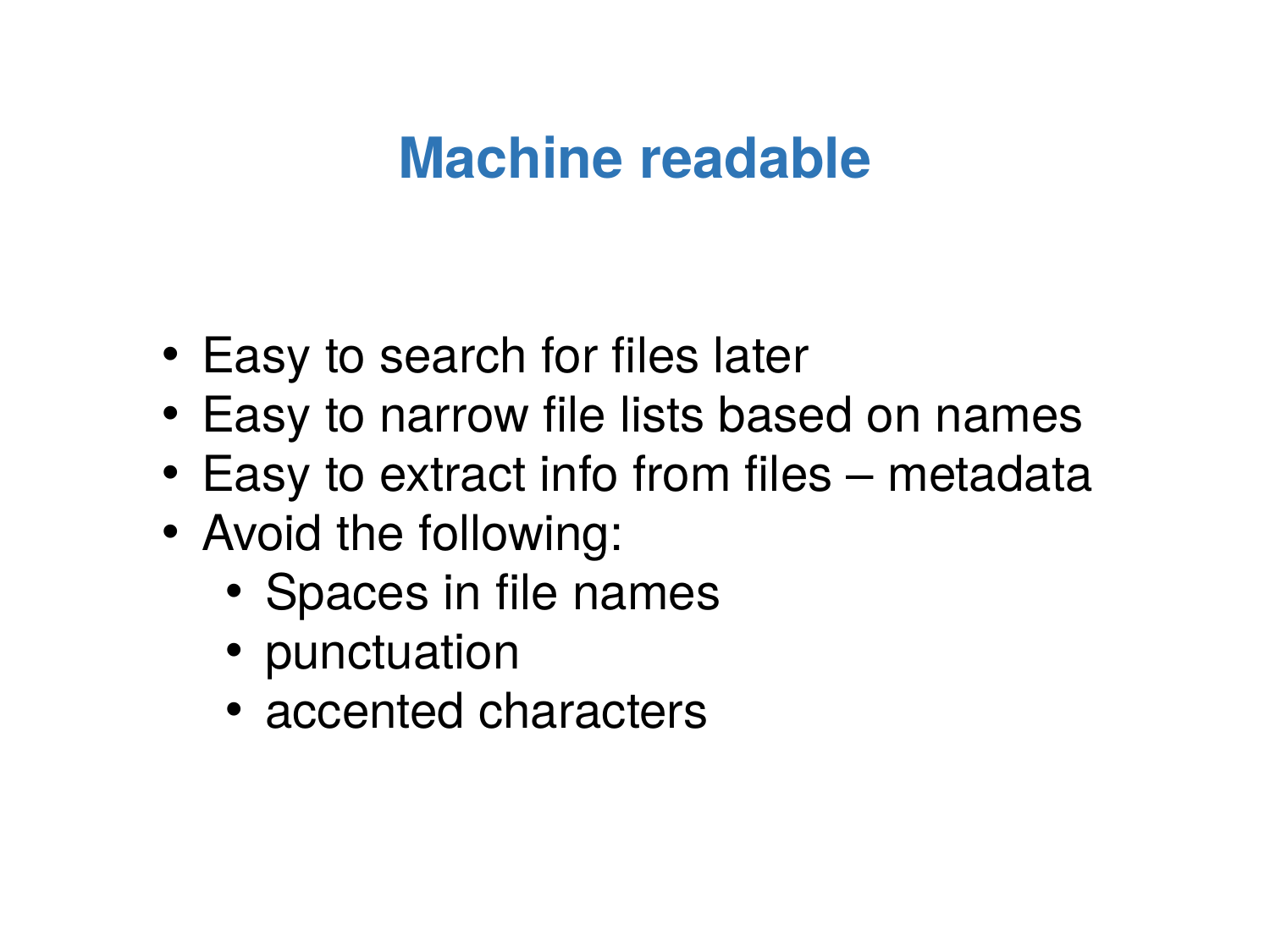

Machine readable
Easy to search for files later
Easy to narrow file lists based on names
Easy to extract info from files – metadata
Avoid the following:
Spaces in file names
punctuation
accented characters